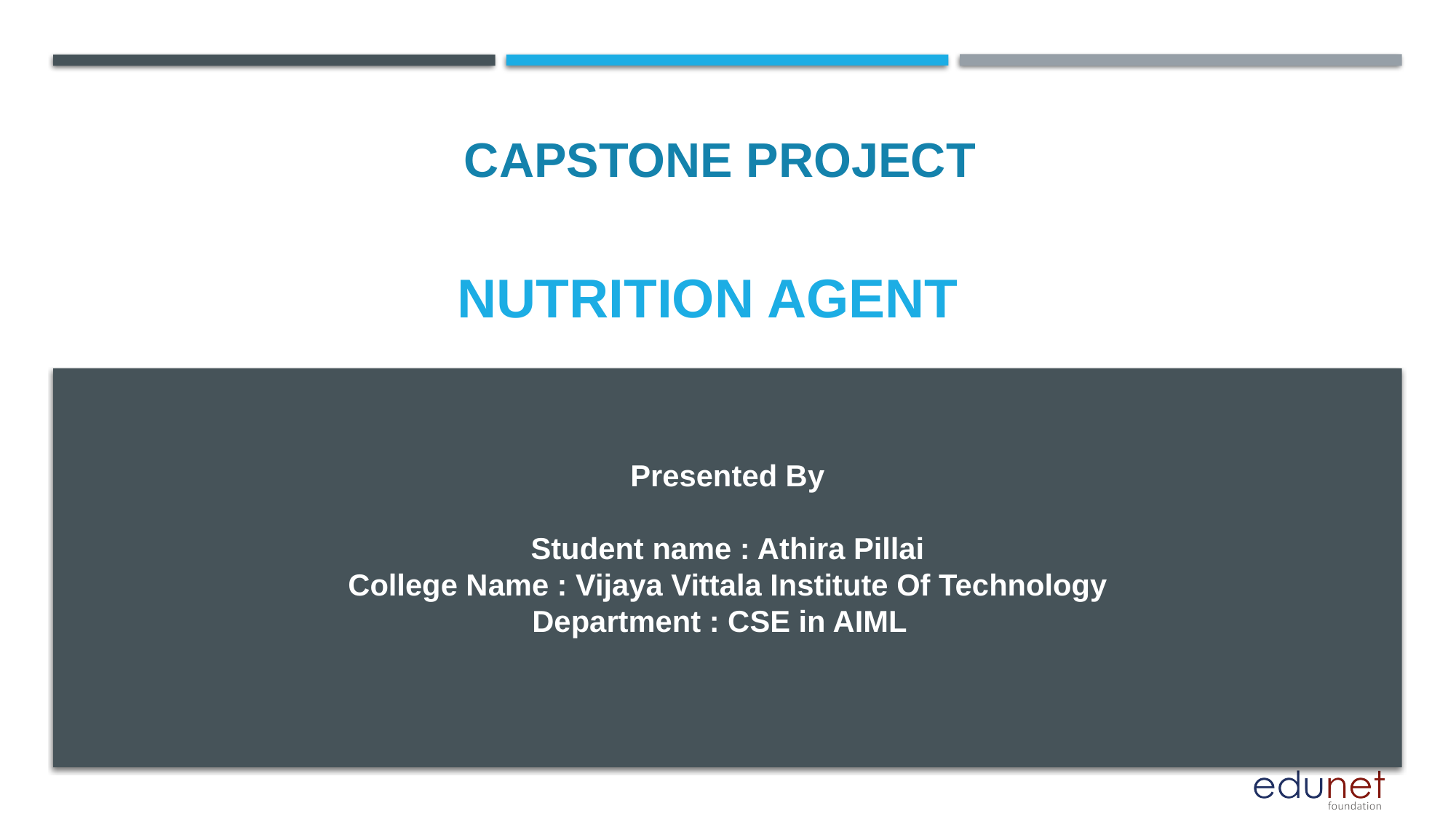

CAPSTONE PROJECT
# Nutrition agent
Presented By

Student name : Athira Pillai
College Name : Vijaya Vittala Institute Of Technology
Department : CSE in AIML